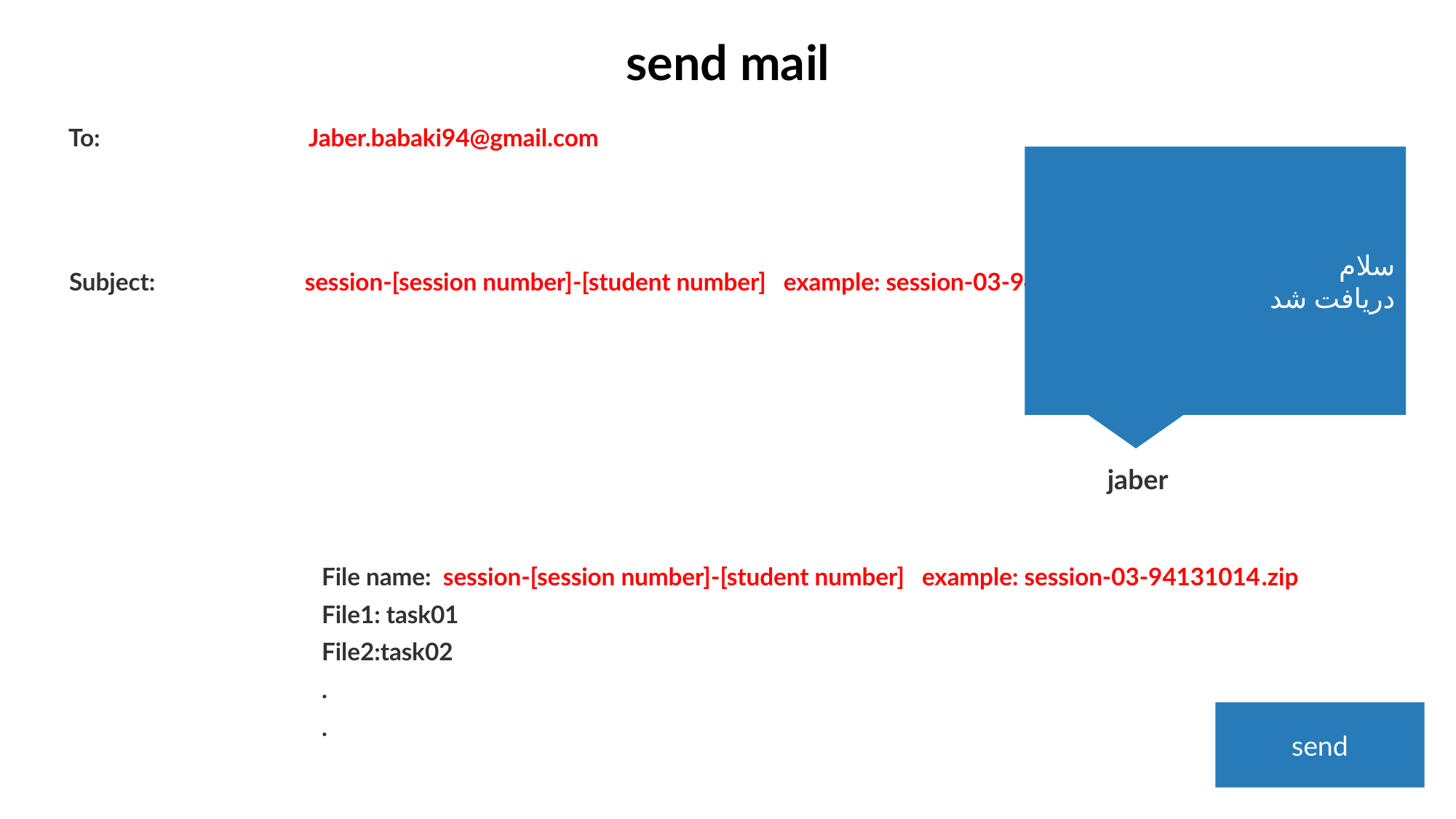

send mail
To:
Jaber.babaki94@gmail.com
سلام
دریافت شد
Subject:
session-[session number]-[student number]   example: session-03-94131014
jaber
File name:  session-[session number]-[student number]   example: session-03-94131014.zip
File1: task01
File2:task02
.
.
send